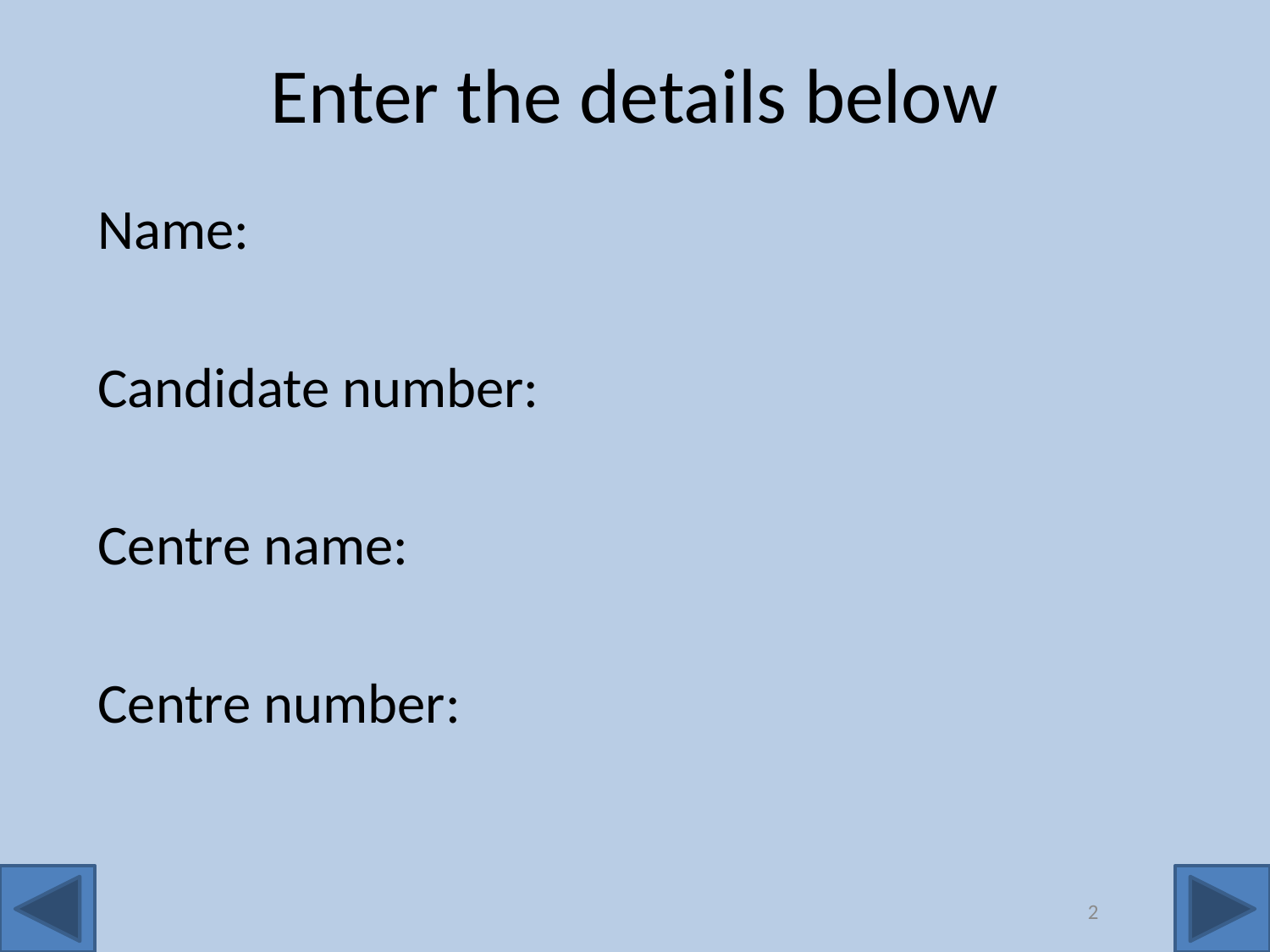

# Enter the details below
Name:

Candidate number:

Centre name:

Centre number:

2